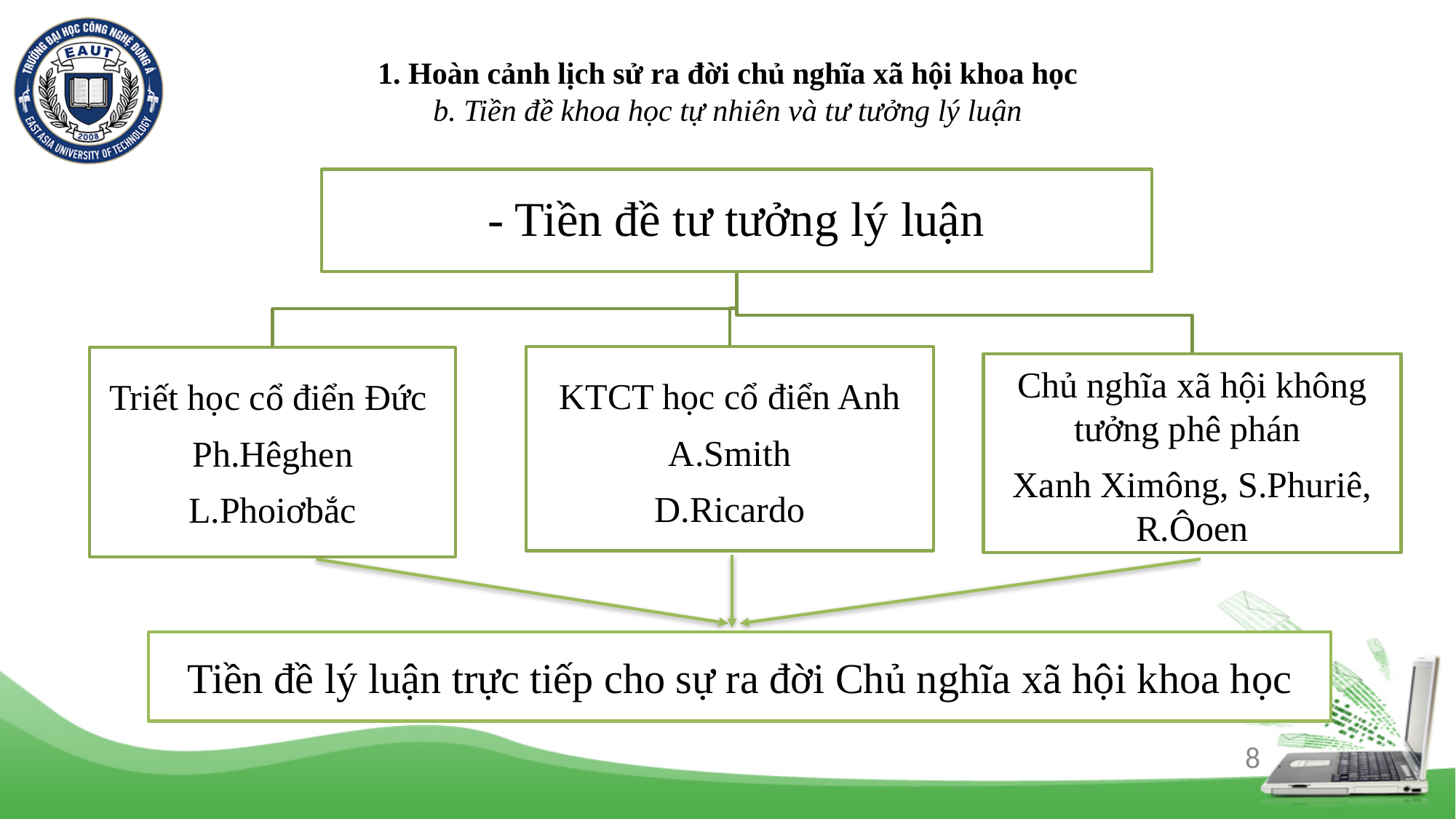

# 1. Hoàn cảnh lịch sử ra đời chủ nghĩa xã hội khoa học b. Tiền đề khoa học tự nhiên và tư tưởng lý luận
- Tiền đề tư tưởng lý luận
Triết học cổ điển Đức
Ph.Hêghen
L.Phoiơbắc

KTCT học cổ điển Anh
A.Smith
D.Ricardo

Chủ nghĩa xã hội không tưởng phê phán
Xanh Ximông, S.Phuriê, R.Ôoen

Tiền đề lý luận trực tiếp cho sự ra đời Chủ nghĩa xã hội khoa học
8